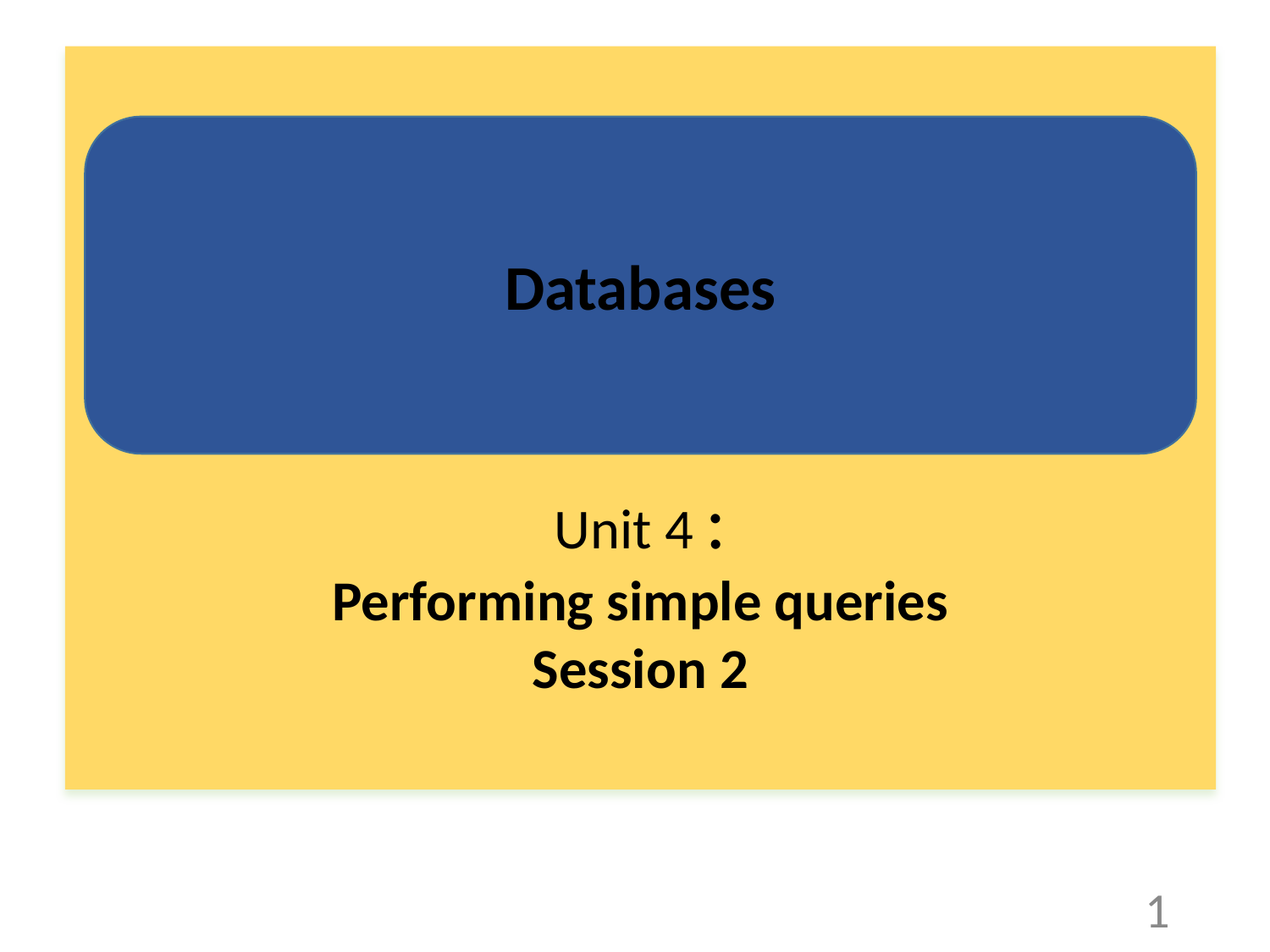

Unit 4 :
Performing simple queries
Session 2

Databases
1